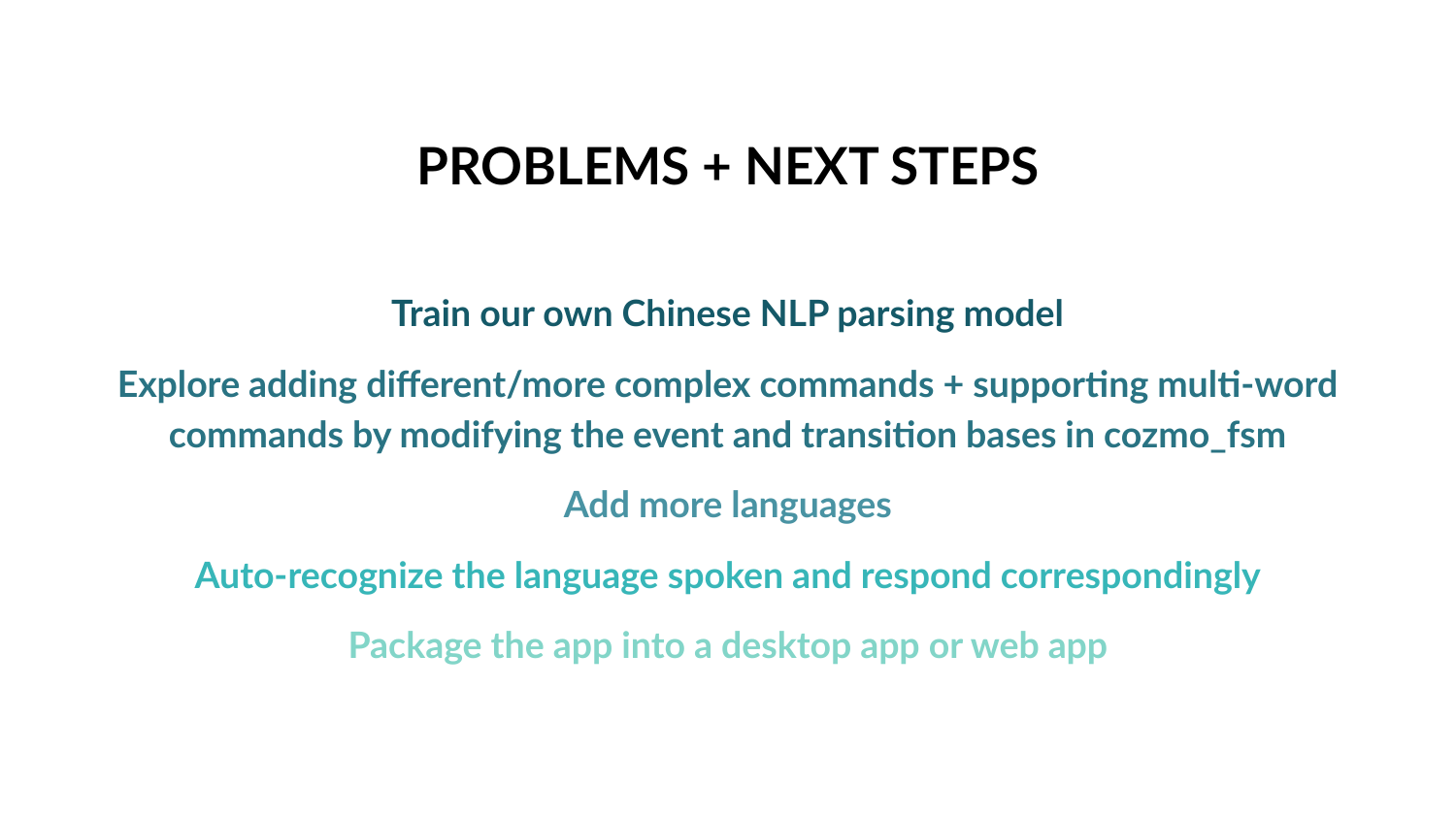

# PROBLEMS + NEXT STEPS
Train our own Chinese NLP parsing model
Explore adding different/more complex commands + supporting multi-word commands by modifying the event and transition bases in cozmo_fsm
Add more languages
Auto-recognize the language spoken and respond correspondingly
Package the app into a desktop app or web app